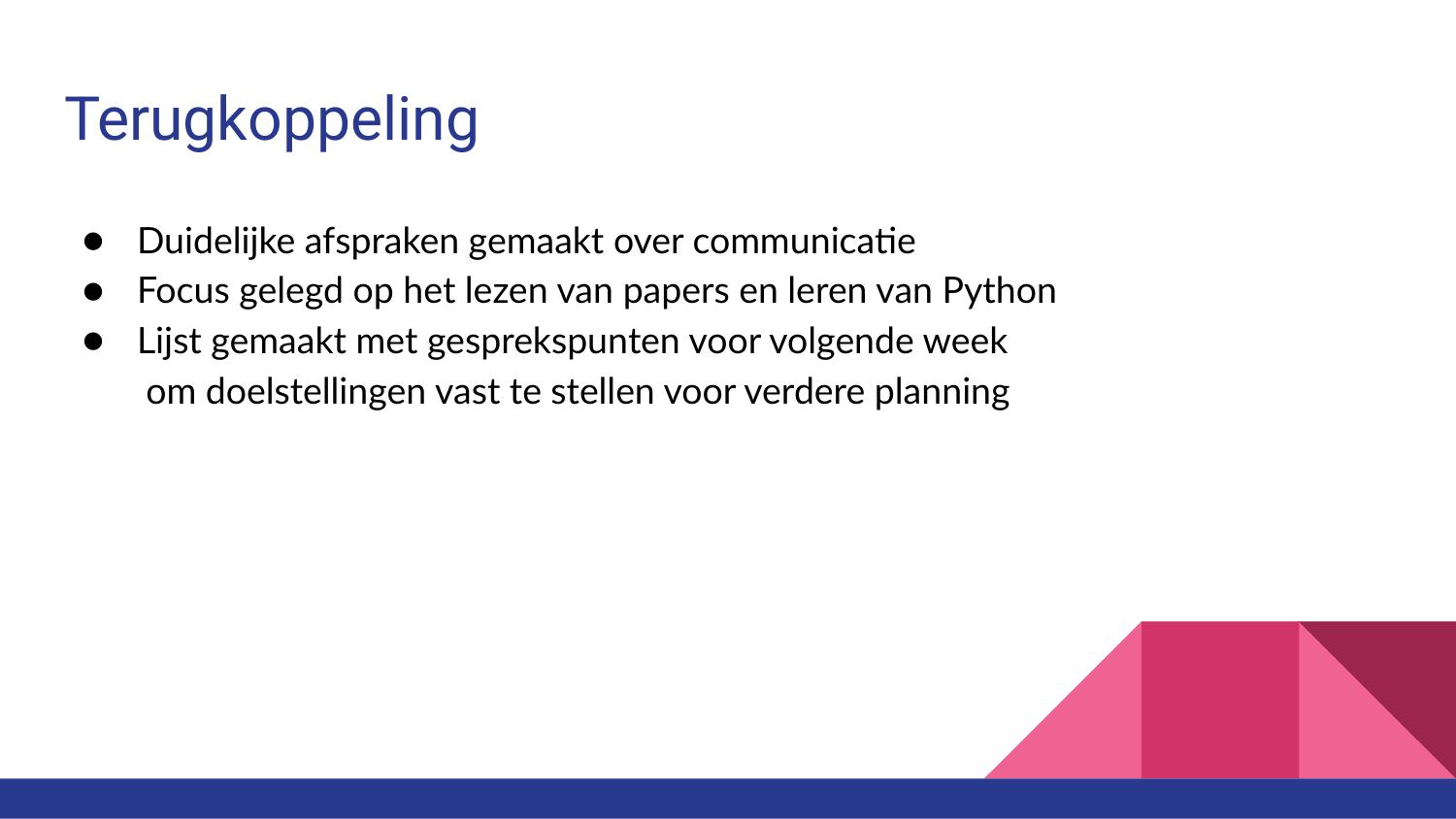

# Terugkoppeling
Duidelijke afspraken gemaakt over communicatie
Focus gelegd op het lezen van papers en leren van Python
Lijst gemaakt met gesprekspunten voor volgende week
 om doelstellingen vast te stellen voor verdere planning